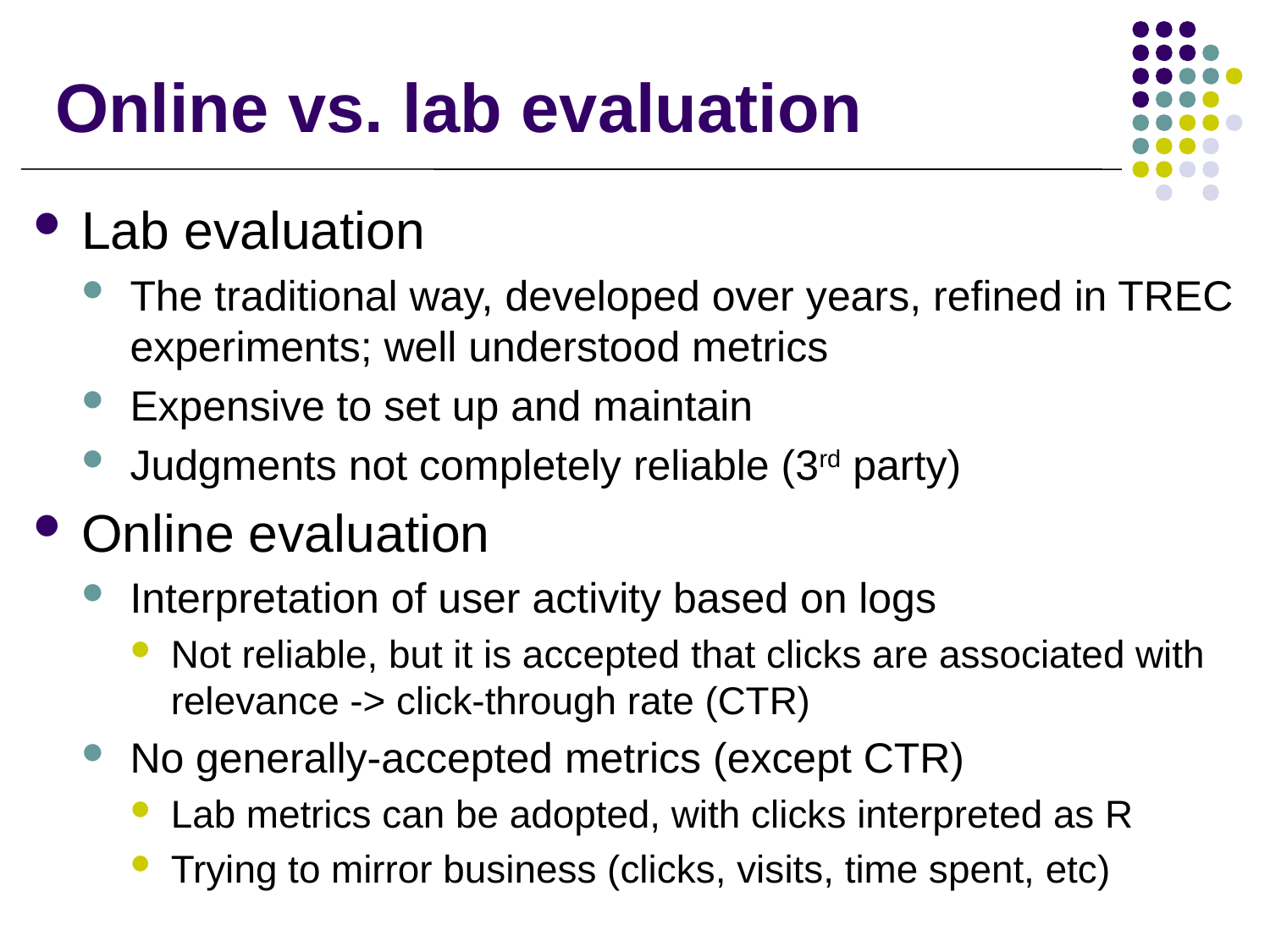

# Online vs. lab evaluation
Lab evaluation
The traditional way, developed over years, refined in TREC experiments; well understood metrics
Expensive to set up and maintain
Judgments not completely reliable (3rd party)
Online evaluation
Interpretation of user activity based on logs
Not reliable, but it is accepted that clicks are associated with relevance -> click-through rate (CTR)
No generally-accepted metrics (except CTR)
Lab metrics can be adopted, with clicks interpreted as R
Trying to mirror business (clicks, visits, time spent, etc)